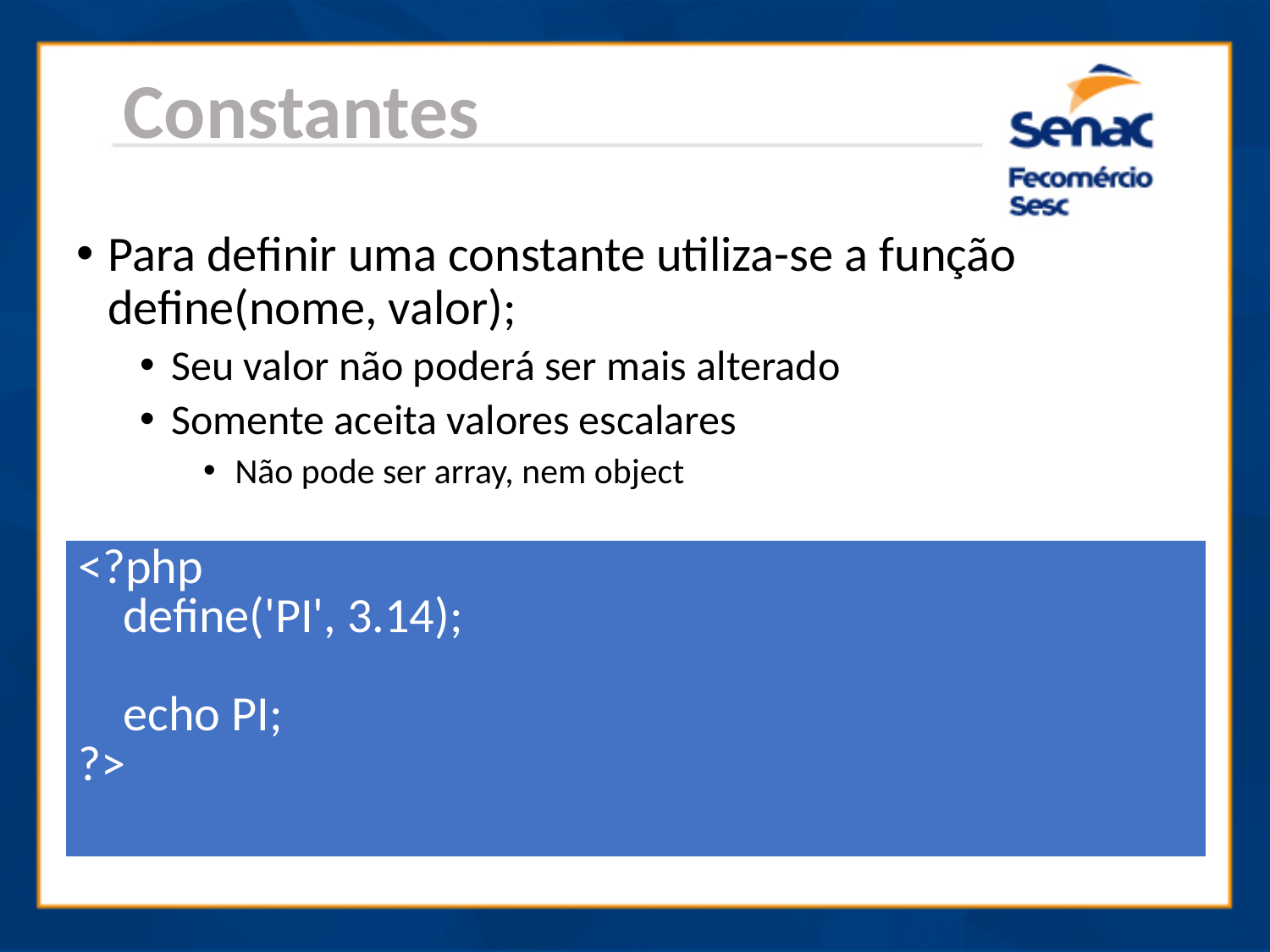

Constantes
Para definir uma constante utiliza-se a função define(nome, valor);
Seu valor não poderá ser mais alterado
Somente aceita valores escalares
Não pode ser array, nem object
| <?php define('PI', 3.14); echo PI; ?> |
| --- |